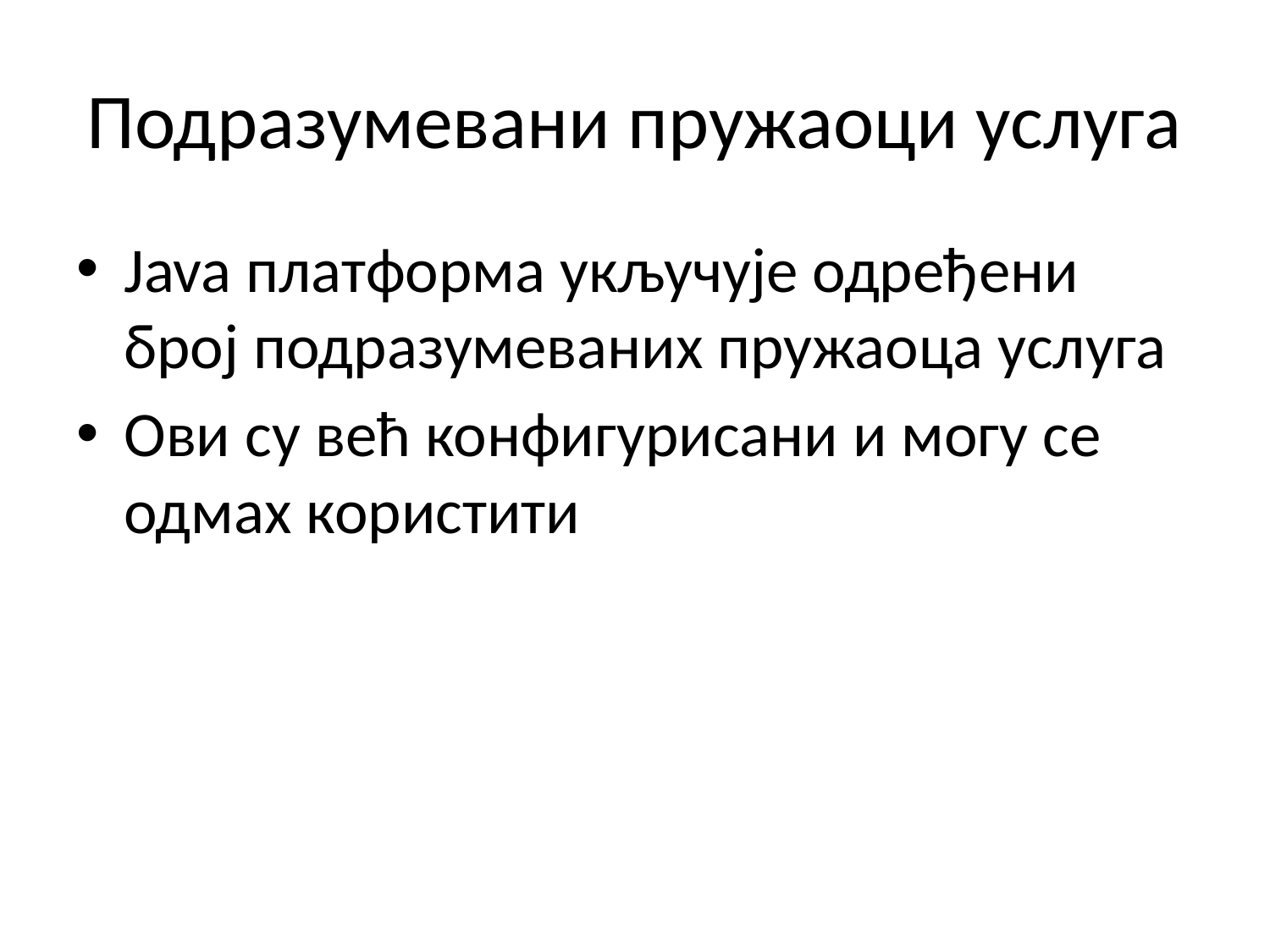

# Подразумевани пружаоци услуга
Java платформа укључује одређени број подразумеваних пружаоца услуга
Ови су већ конфигурисани и могу се одмах користити